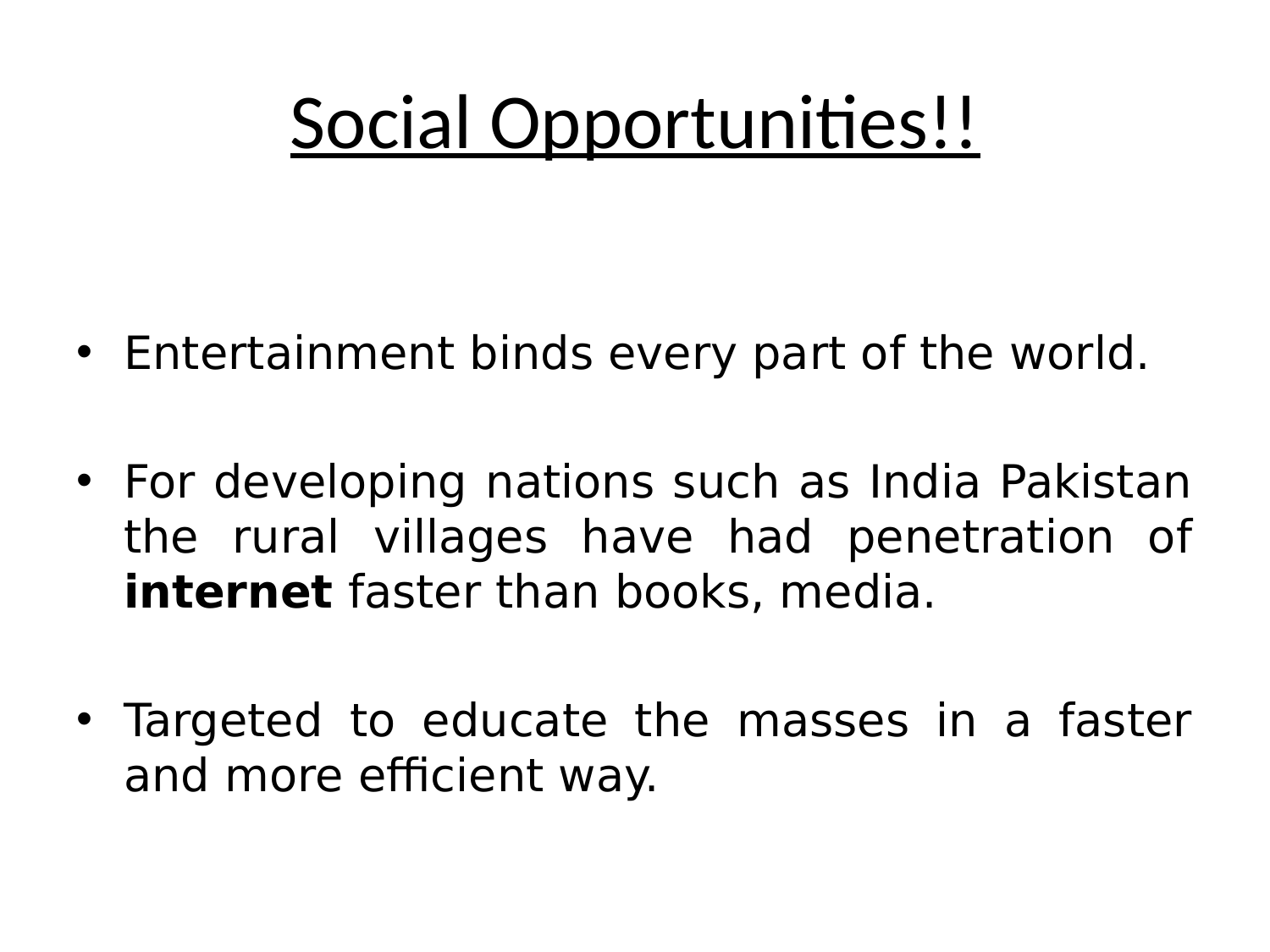

# Social Opportunities!!
Entertainment binds every part of the world.

For developing nations such as India Pakistan the rural villages have had penetration of internet faster than books, media.

Targeted to educate the masses in a faster and more efficient way.